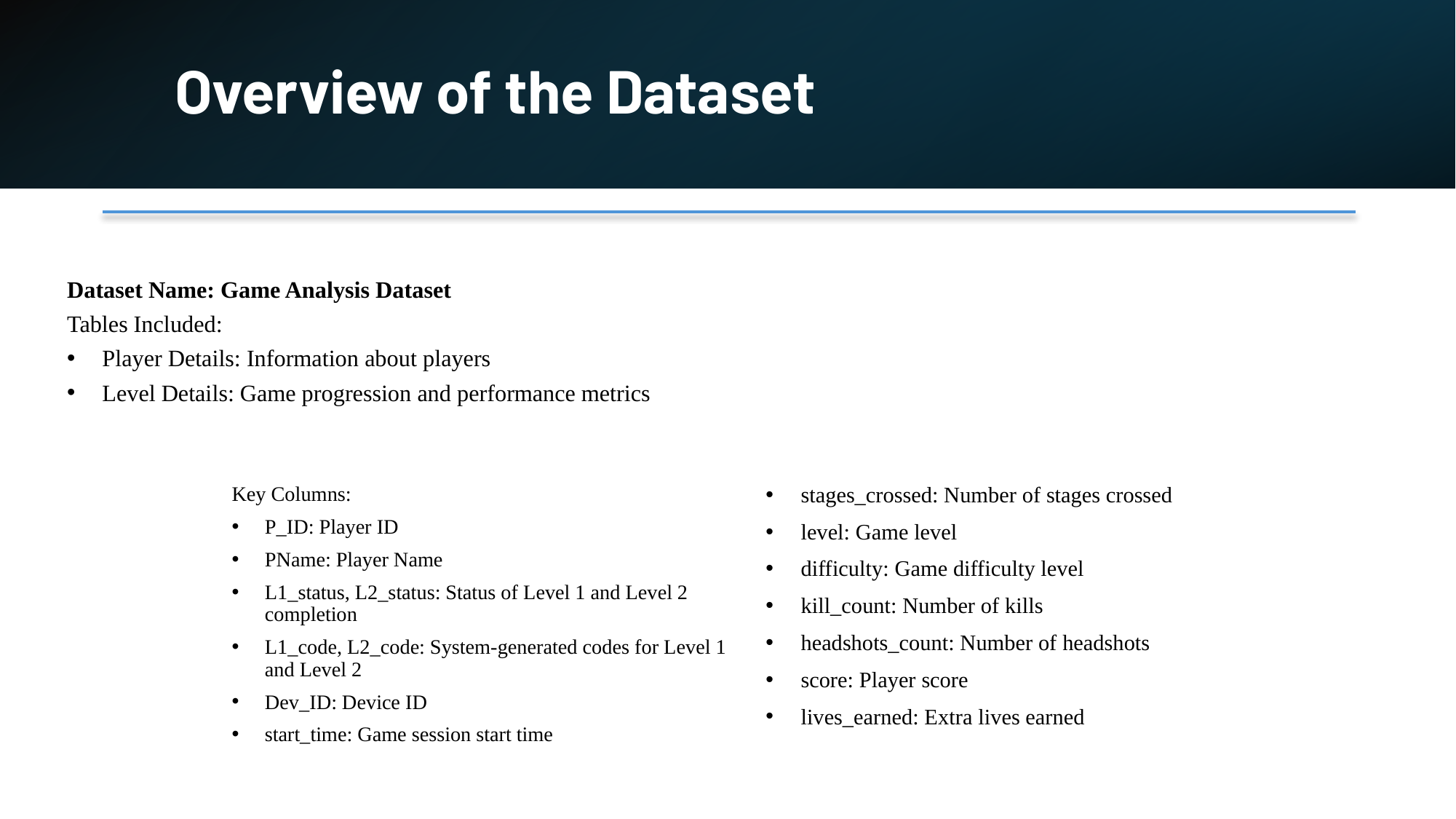

# Overview of the Dataset
Dataset Name: Game Analysis Dataset
Tables Included:
Player Details: Information about players
Level Details: Game progression and performance metrics
Key Columns:
P_ID: Player ID
PName: Player Name
L1_status, L2_status: Status of Level 1 and Level 2 completion
L1_code, L2_code: System-generated codes for Level 1 and Level 2
Dev_ID: Device ID
start_time: Game session start time
stages_crossed: Number of stages crossed
level: Game level
difficulty: Game difficulty level
kill_count: Number of kills
headshots_count: Number of headshots
score: Player score
lives_earned: Extra lives earned